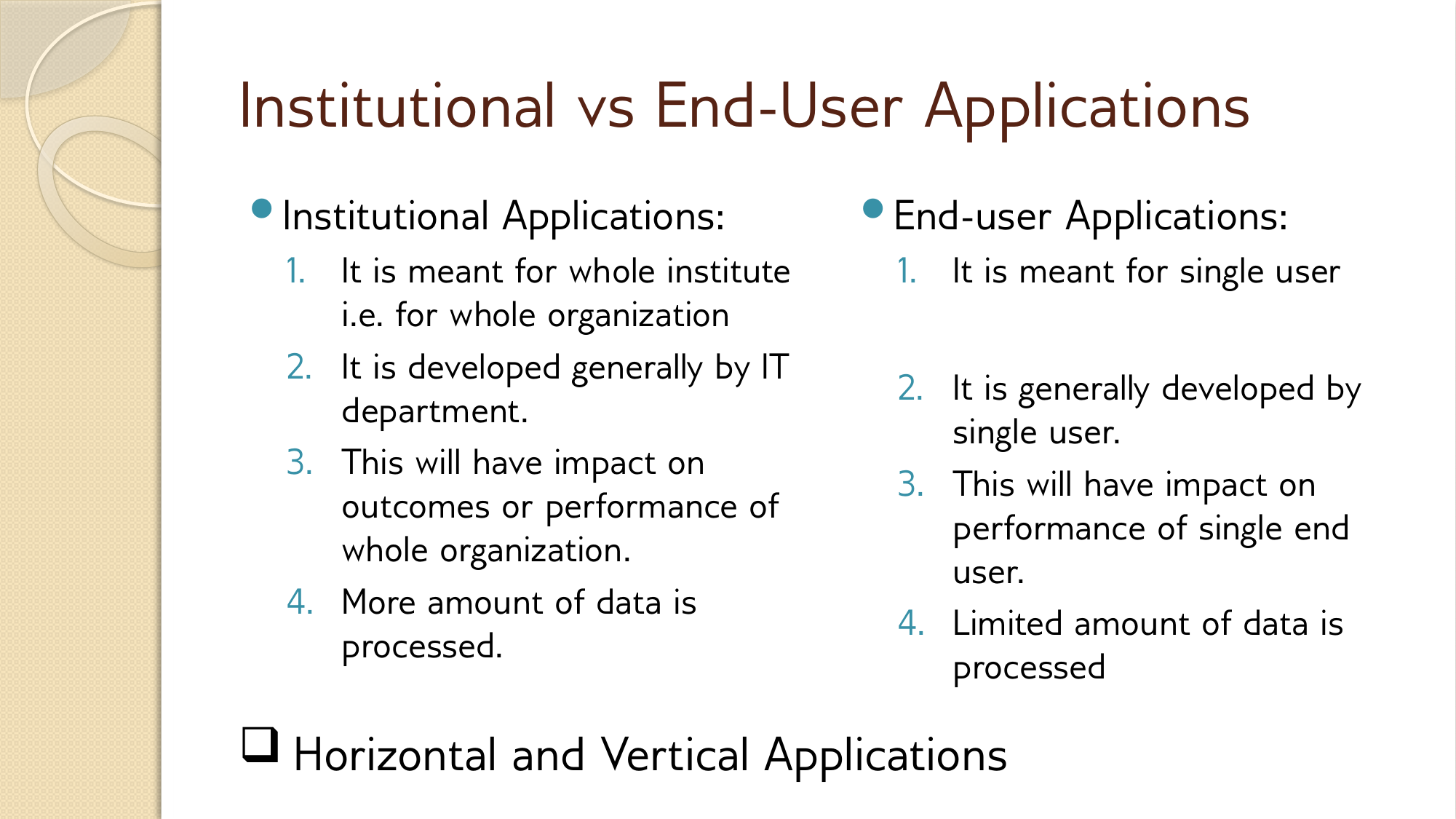

# Institutional vs End-User Applications
Institutional Applications:
It is meant for whole institute i.e. for whole organization
It is developed generally by IT department.
This will have impact on outcomes or performance of whole organization.
More amount of data is processed.
End-user Applications:
It is meant for single user

It is generally developed by single user.
This will have impact on performance of single end user.
Limited amount of data is processed
Horizontal and Vertical Applications